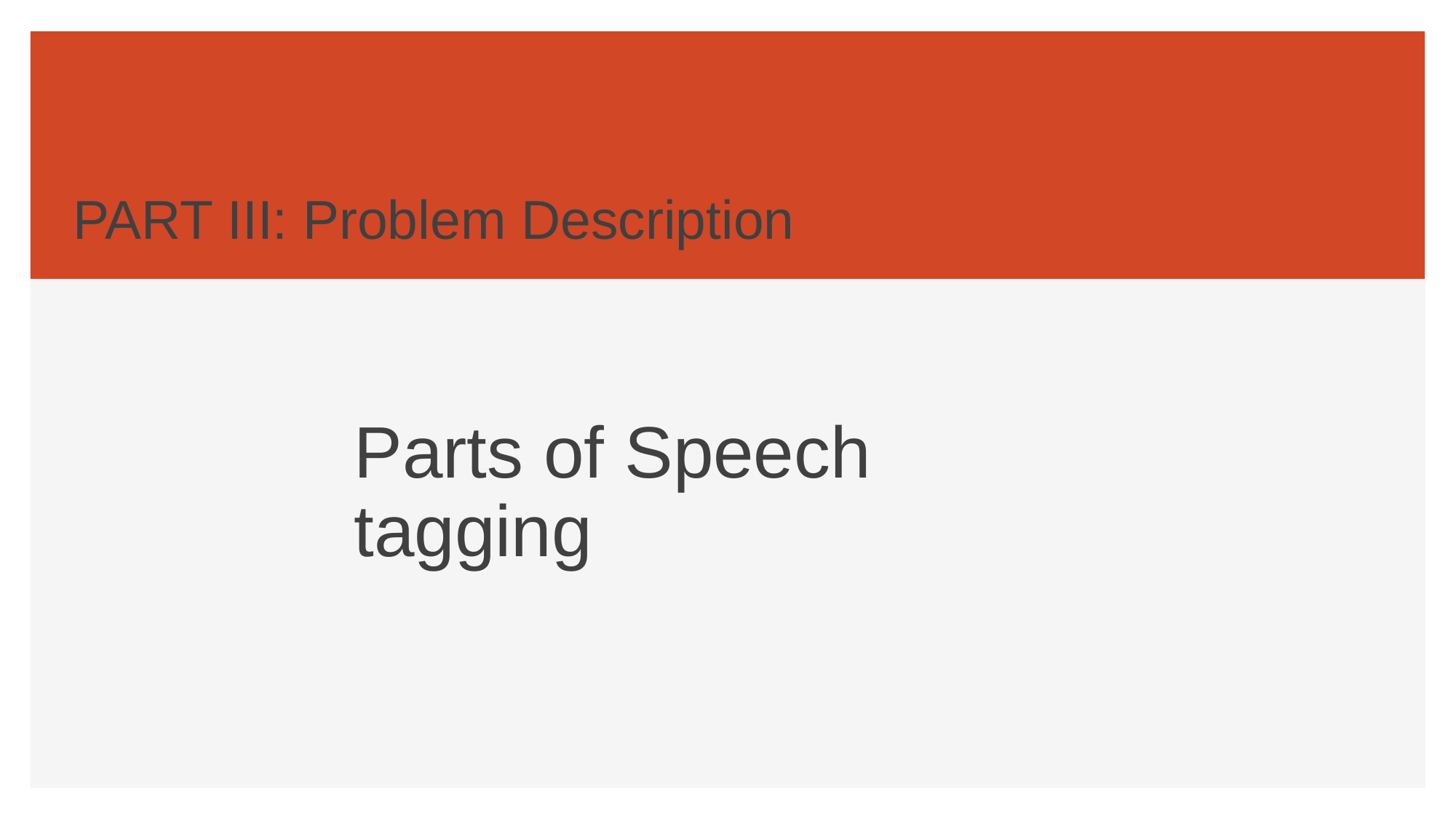

# PART III: Problem Description
Parts of Speech tagging